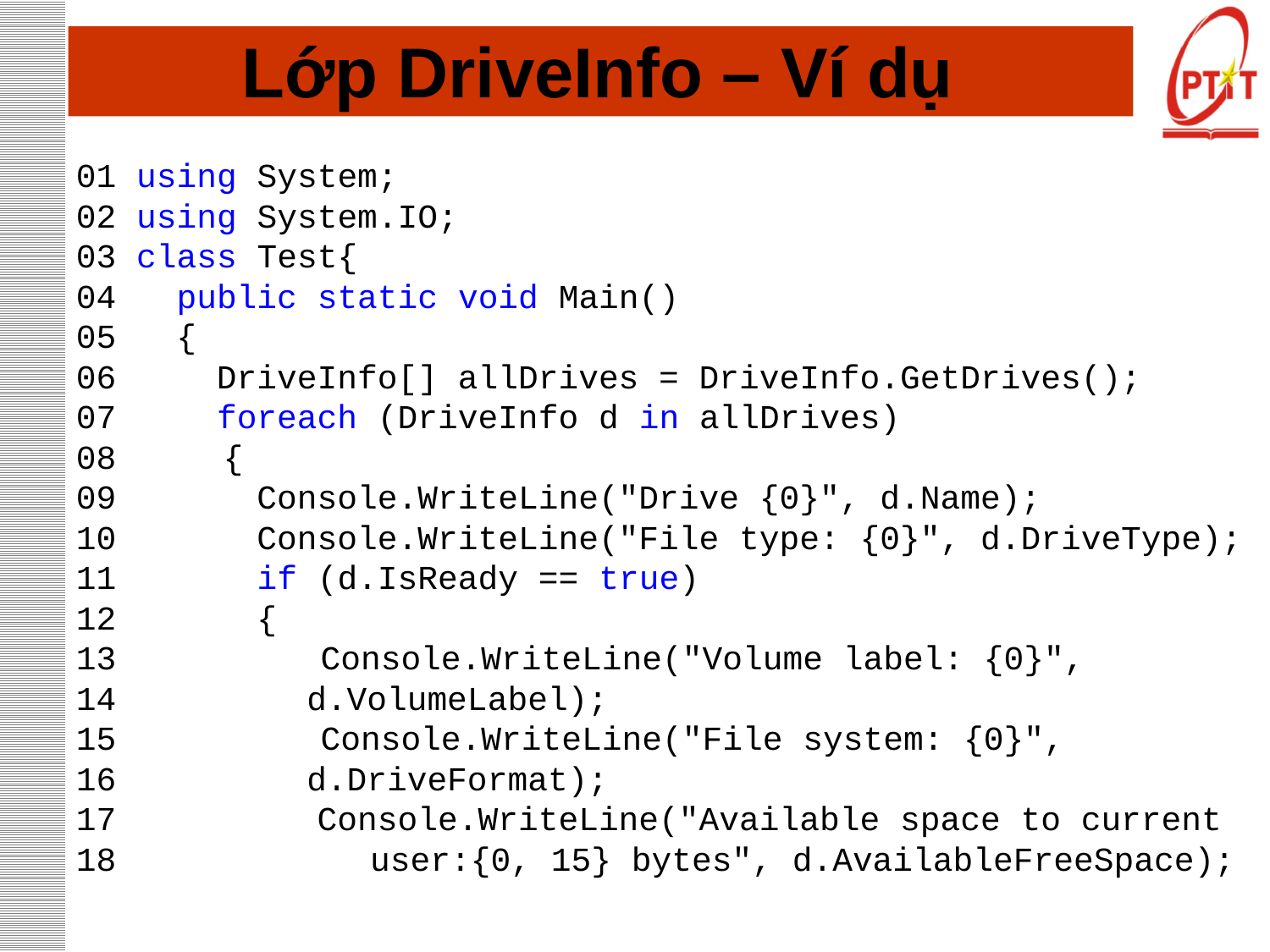

# Lớp DriveInfo – Ví dụ
01 using System;
02 using System.IO;
03 class Test{
04   public static void Main()
05   {
06     DriveInfo[] allDrives = DriveInfo.GetDrives();
07     foreach (DriveInfo d in allDrives)
08  	 {
09       Console.WriteLine("Drive {0}", d.Name);
10       Console.WriteLine("File type: {0}", d.DriveType);
11       if (d.IsReady == true)
12       {
         Console.WriteLine("Volume label: {0}",
		  d.VolumeLabel);
         Console.WriteLine("File system: {0}",
		  d.DriveFormat);
17          Console.WriteLine("Available space to current 18		  user:{0, 15} bytes", d.AvailableFreeSpace);